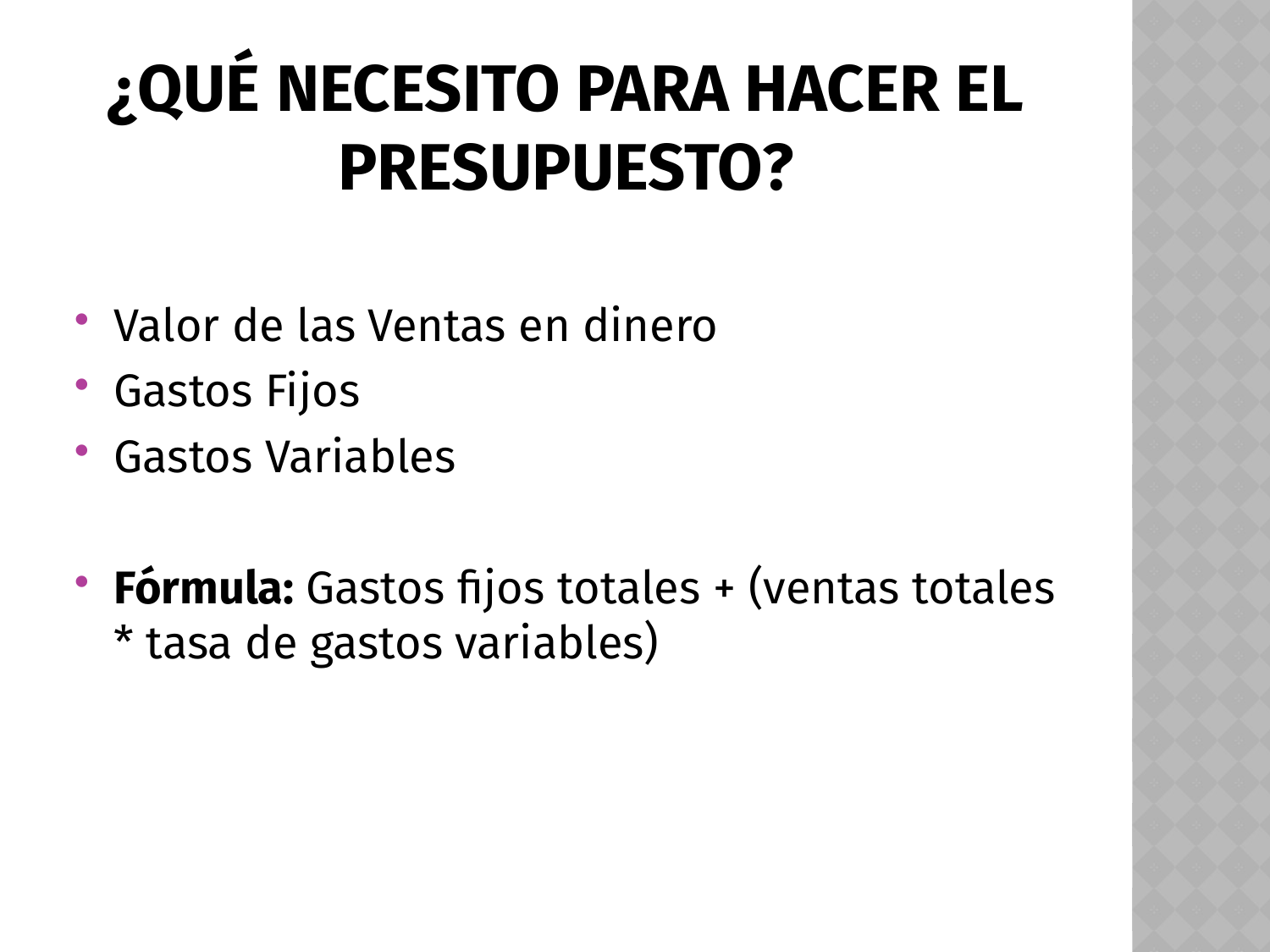

# ¿qué necesito para hacer el presupuesto?

Valor de las Ventas en dinero
Gastos Fijos
Gastos Variables

Fórmula: Gastos fijos totales + (ventas totales * tasa de gastos variables)